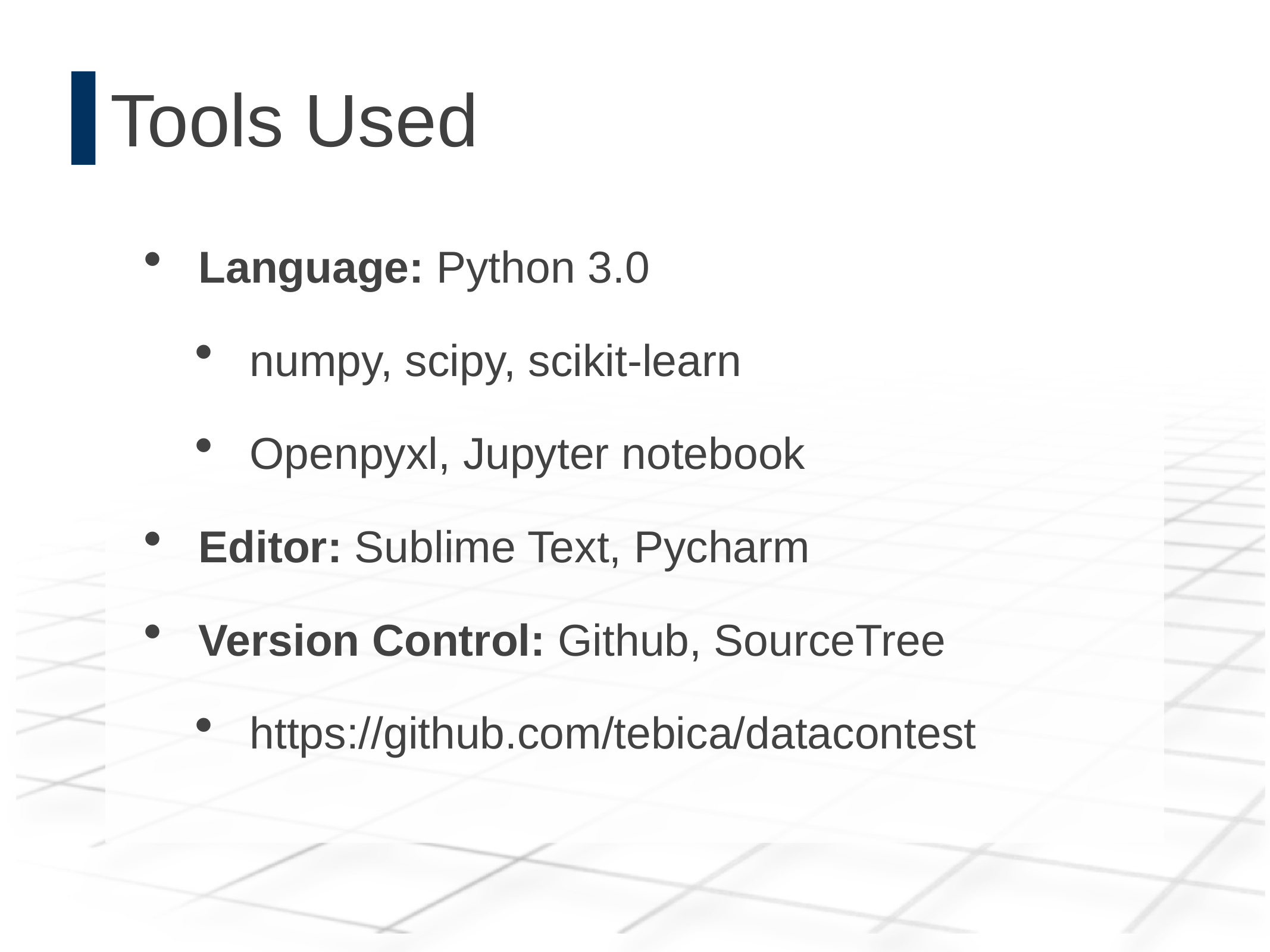

# Tools Used
Language: Python 3.0
numpy, scipy, scikit-learn
Openpyxl, Jupyter notebook
Editor: Sublime Text, Pycharm
Version Control: Github, SourceTree
https://github.com/tebica/datacontest